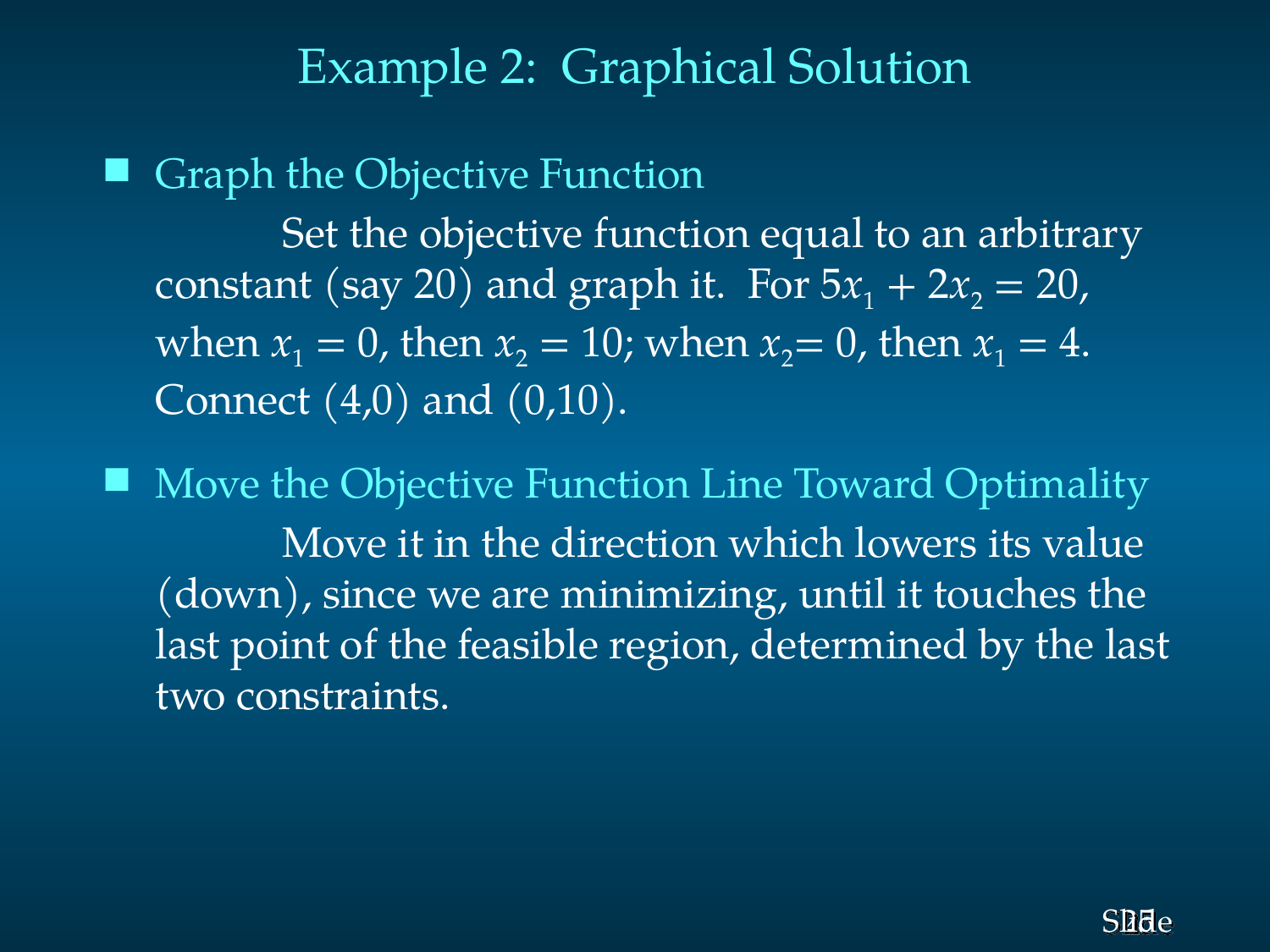

# Example 2:  Graphical Solution
Graph the Objective Function
		Set the objective function equal to an arbitrary constant (say 20) and graph it.  For 5x1 + 2x2 = 20, when x1 = 0, then x2 = 10; when x2= 0, then x1 = 4.  Connect (4,0) and (0,10).

Move the Objective Function Line Toward Optimality
		Move it in the direction which lowers its value (down), since we are minimizing, until it touches the last point of the feasible region, determined by the last two constraints.